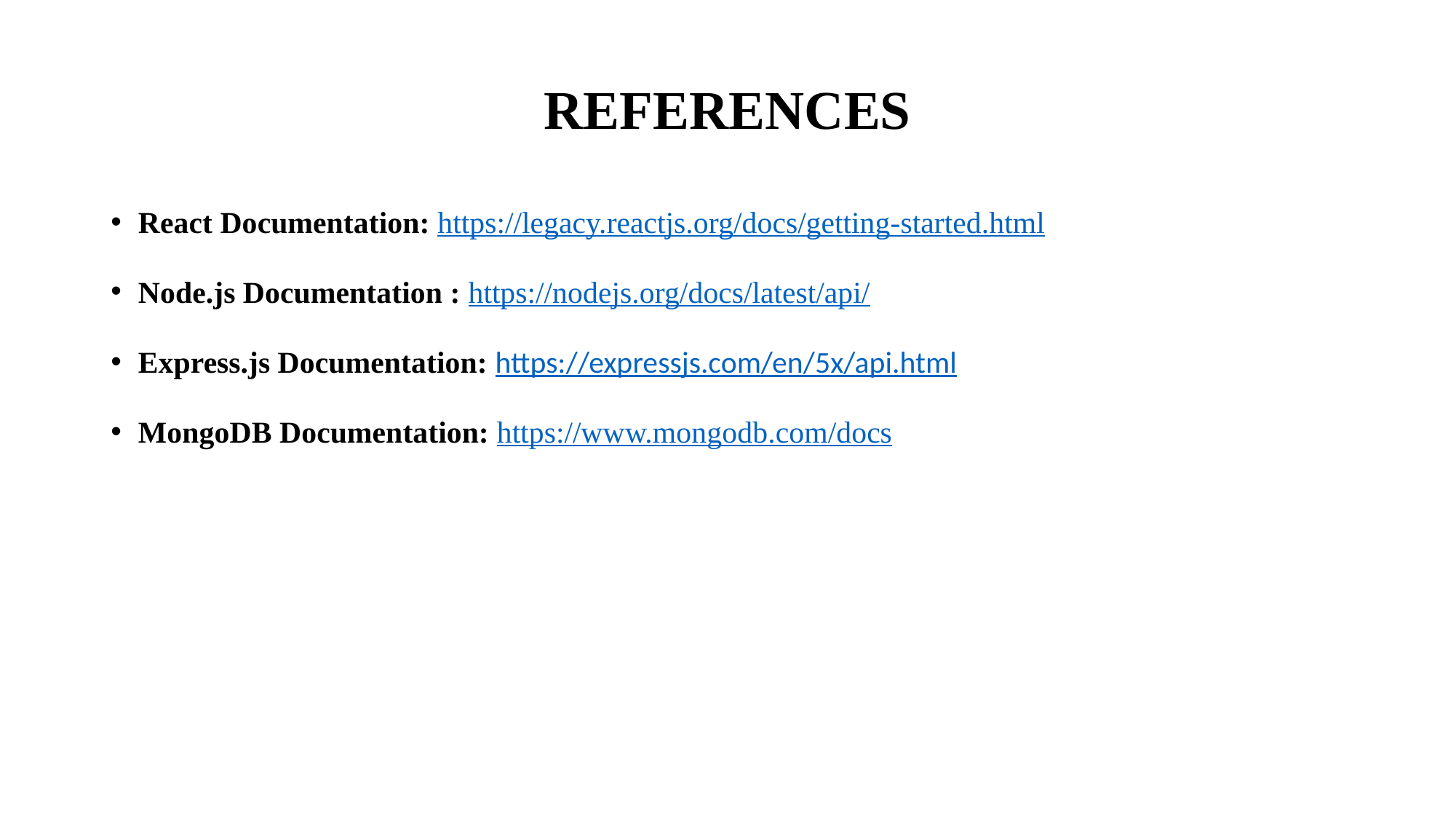

# REFERENCES
React Documentation: https://legacy.reactjs.org/docs/getting-started.html
Node.js Documentation : https://nodejs.org/docs/latest/api/
Express.js Documentation: https://expressjs.com/en/5x/api.html
MongoDB Documentation: https://www.mongodb.com/docs